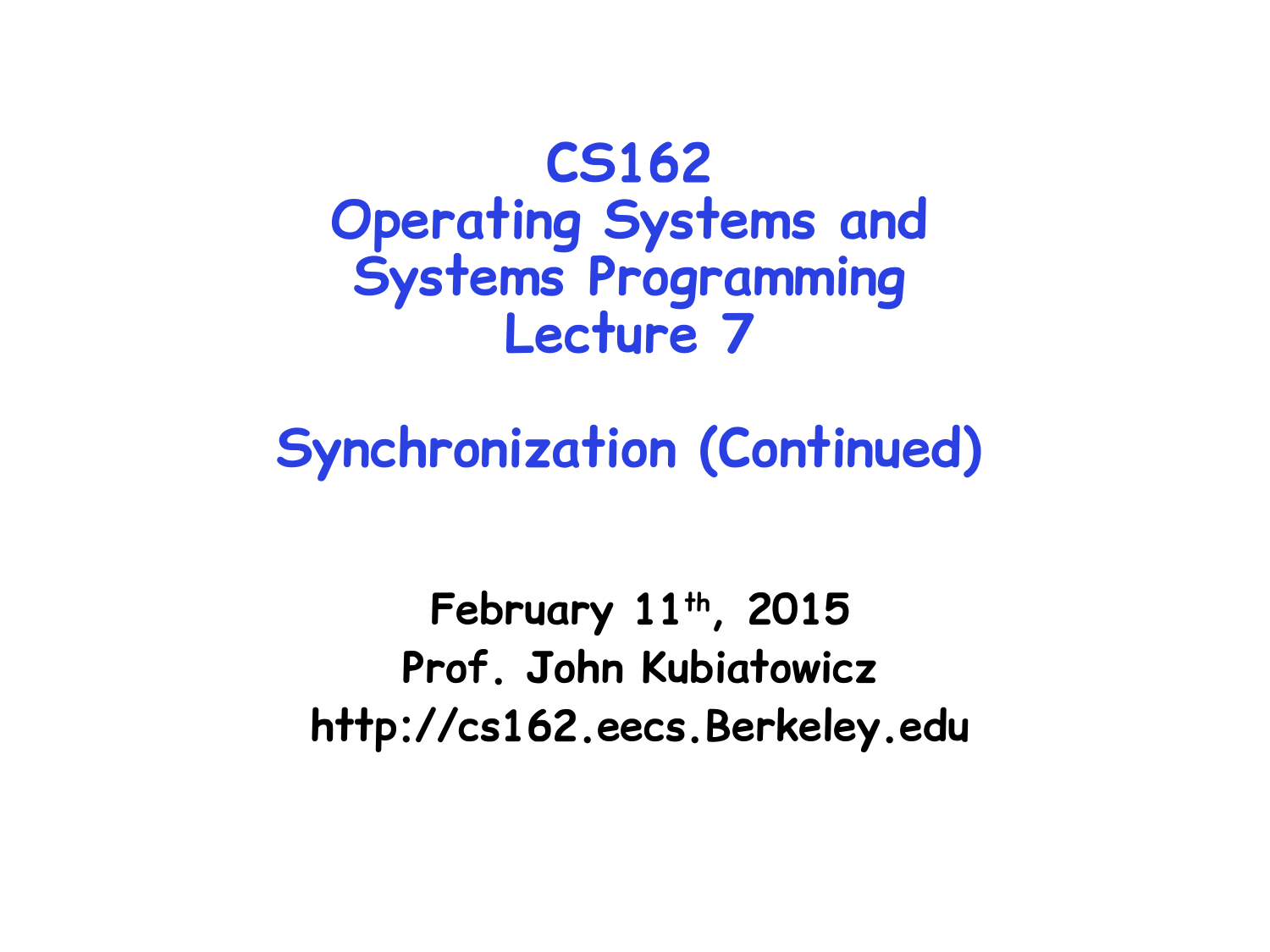

# CS162 Operating Systems and Systems Programming Lecture 7 Synchronization (Continued)
February 11th, 2015
Prof. John Kubiatowicz
http://cs162.eecs.Berkeley.edu